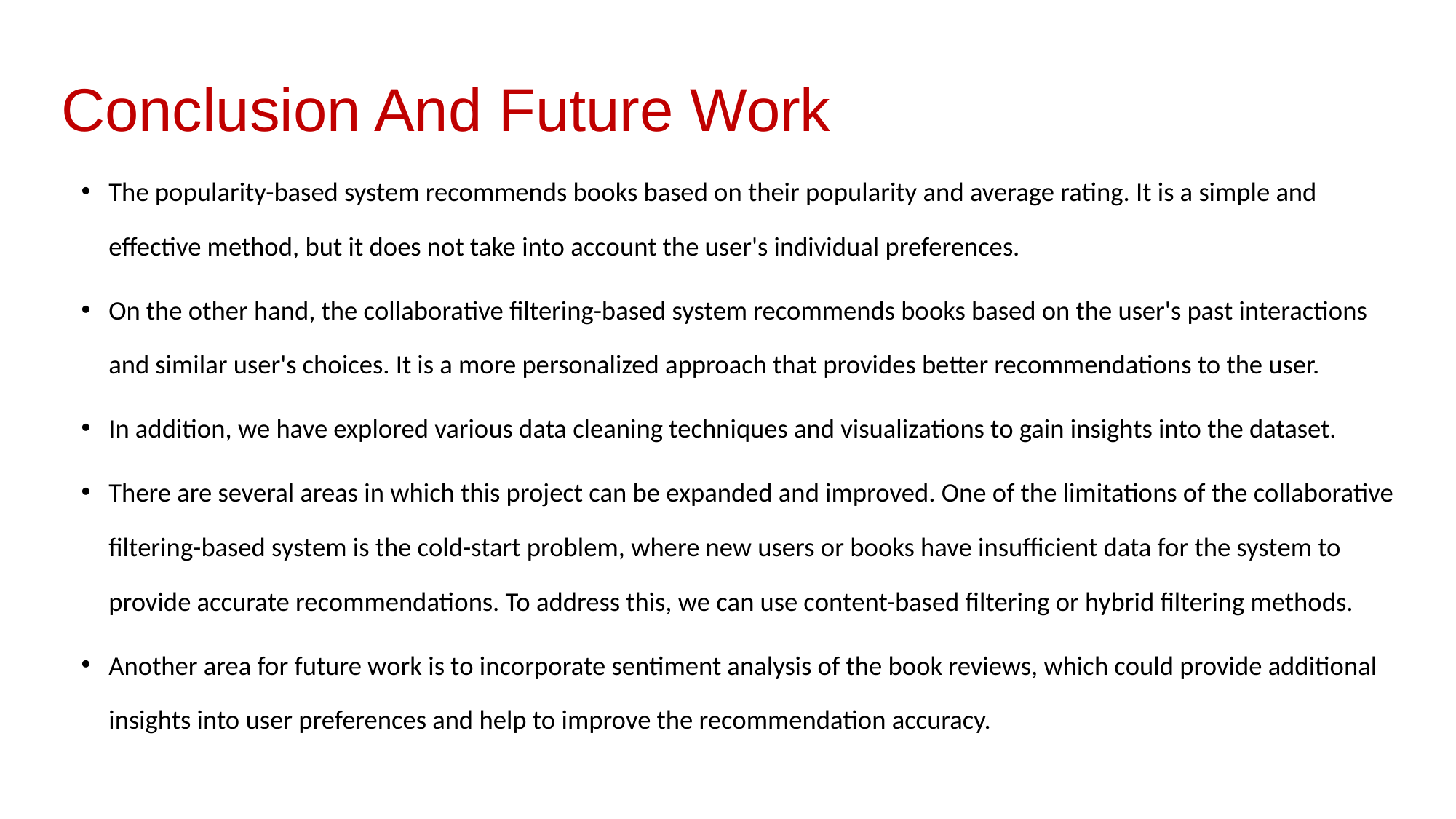

# Conclusion And Future Work
The popularity-based system recommends books based on their popularity and average rating. It is a simple and effective method, but it does not take into account the user's individual preferences.
On the other hand, the collaborative filtering-based system recommends books based on the user's past interactions and similar user's choices. It is a more personalized approach that provides better recommendations to the user.
In addition, we have explored various data cleaning techniques and visualizations to gain insights into the dataset.
There are several areas in which this project can be expanded and improved. One of the limitations of the collaborative filtering-based system is the cold-start problem, where new users or books have insufficient data for the system to provide accurate recommendations. To address this, we can use content-based filtering or hybrid filtering methods.
Another area for future work is to incorporate sentiment analysis of the book reviews, which could provide additional insights into user preferences and help to improve the recommendation accuracy.